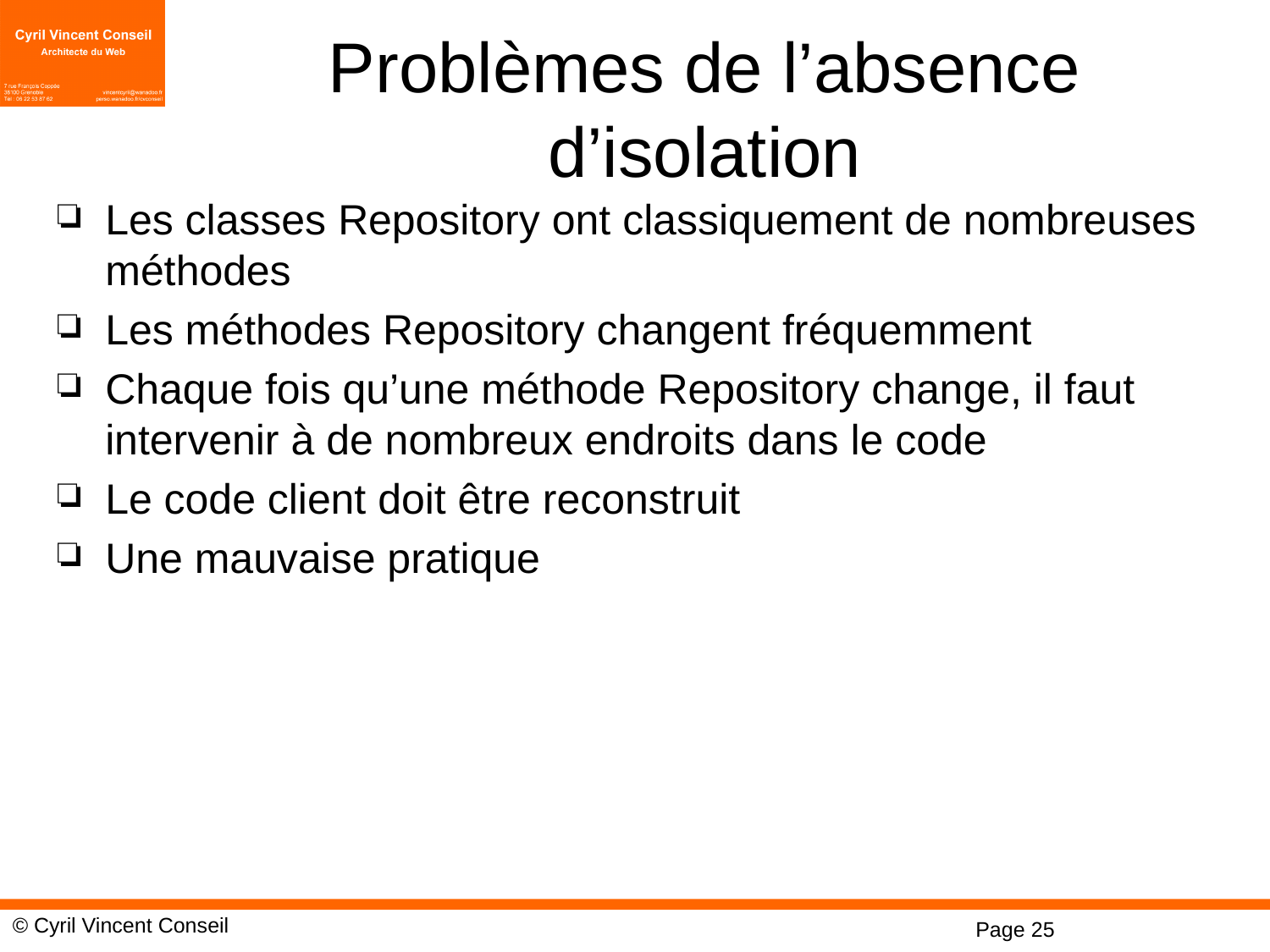

# Problèmes de l’absence d’isolation
Les classes Repository ont classiquement de nombreuses méthodes
Les méthodes Repository changent fréquemment
Chaque fois qu’une méthode Repository change, il faut intervenir à de nombreux endroits dans le code
Le code client doit être reconstruit
Une mauvaise pratique